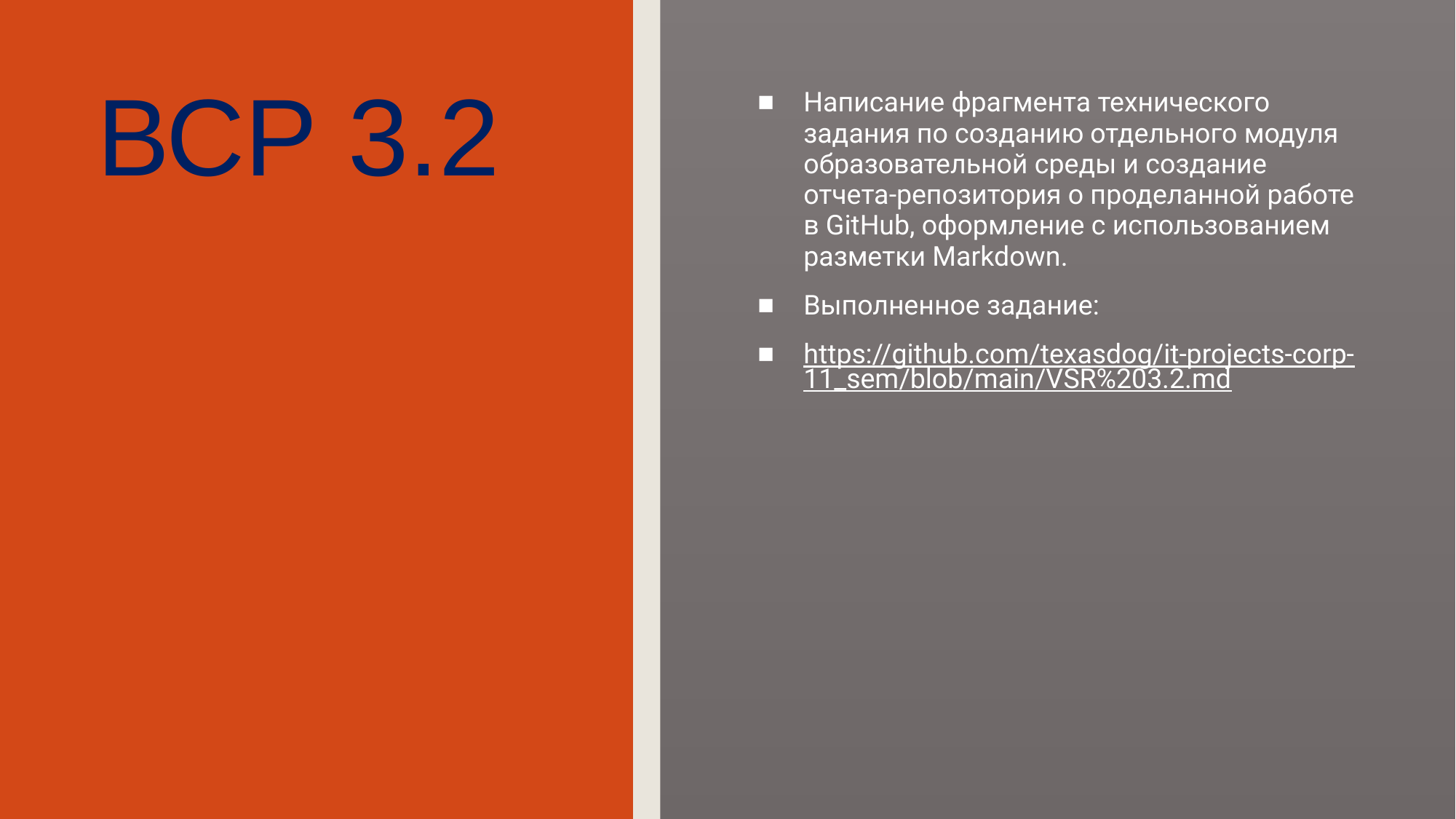

# ВСР 3.2
Написание фрагмента технического задания по созданию отдельного модуля образовательной среды и создание отчета-репозитория о проделанной работе в GitHub, оформление с использованием разметки Markdown.
Выполненное задание:
https://github.com/texasdog/it-projects-corp-11_sem/blob/main/VSR%203.2.md